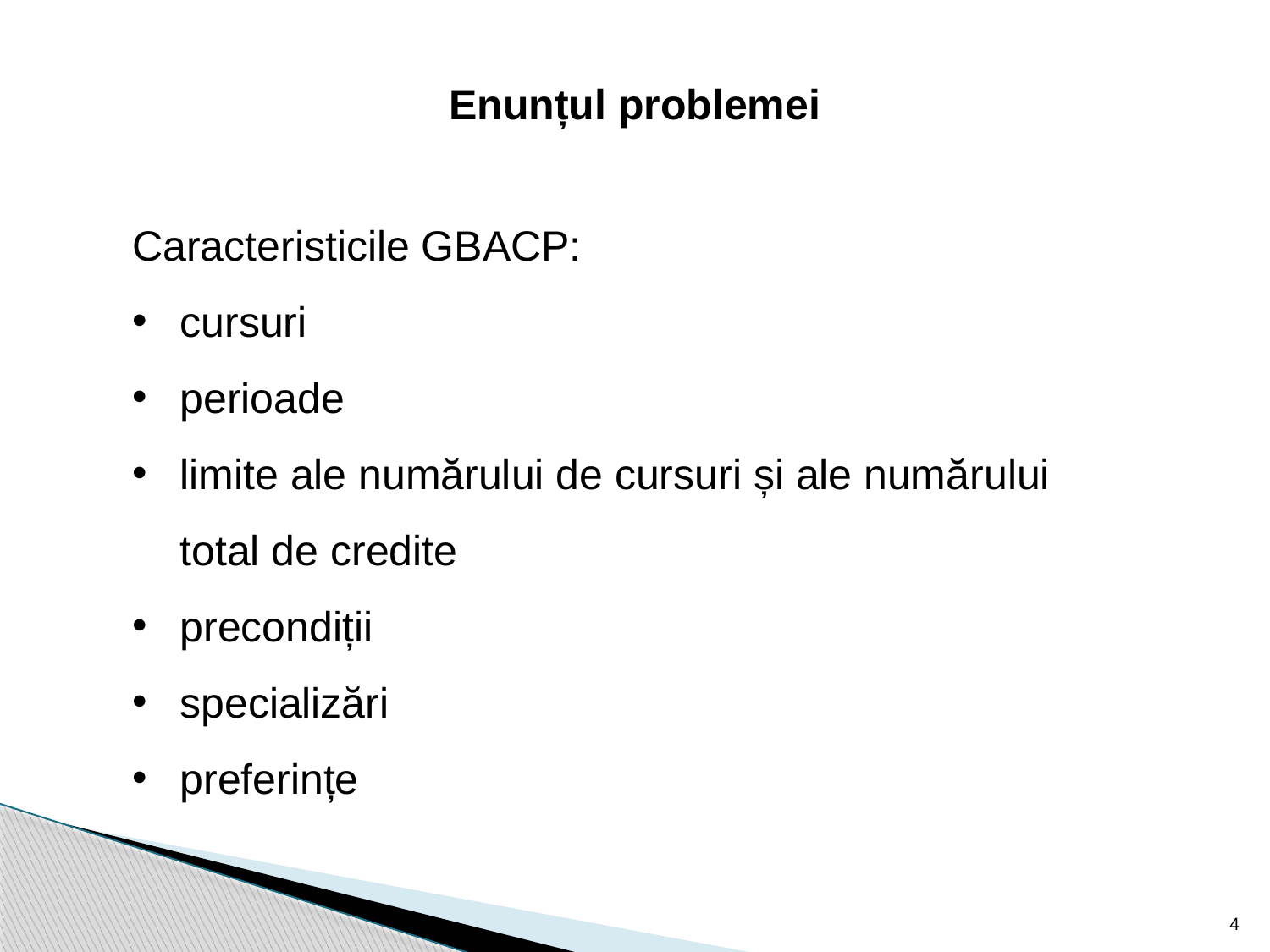

Enunțul problemei
Caracteristicile GBACP:
cursuri
perioade
limite ale numărului de cursuri și ale numărului total de credite
precondiții
specializări
preferințe
4